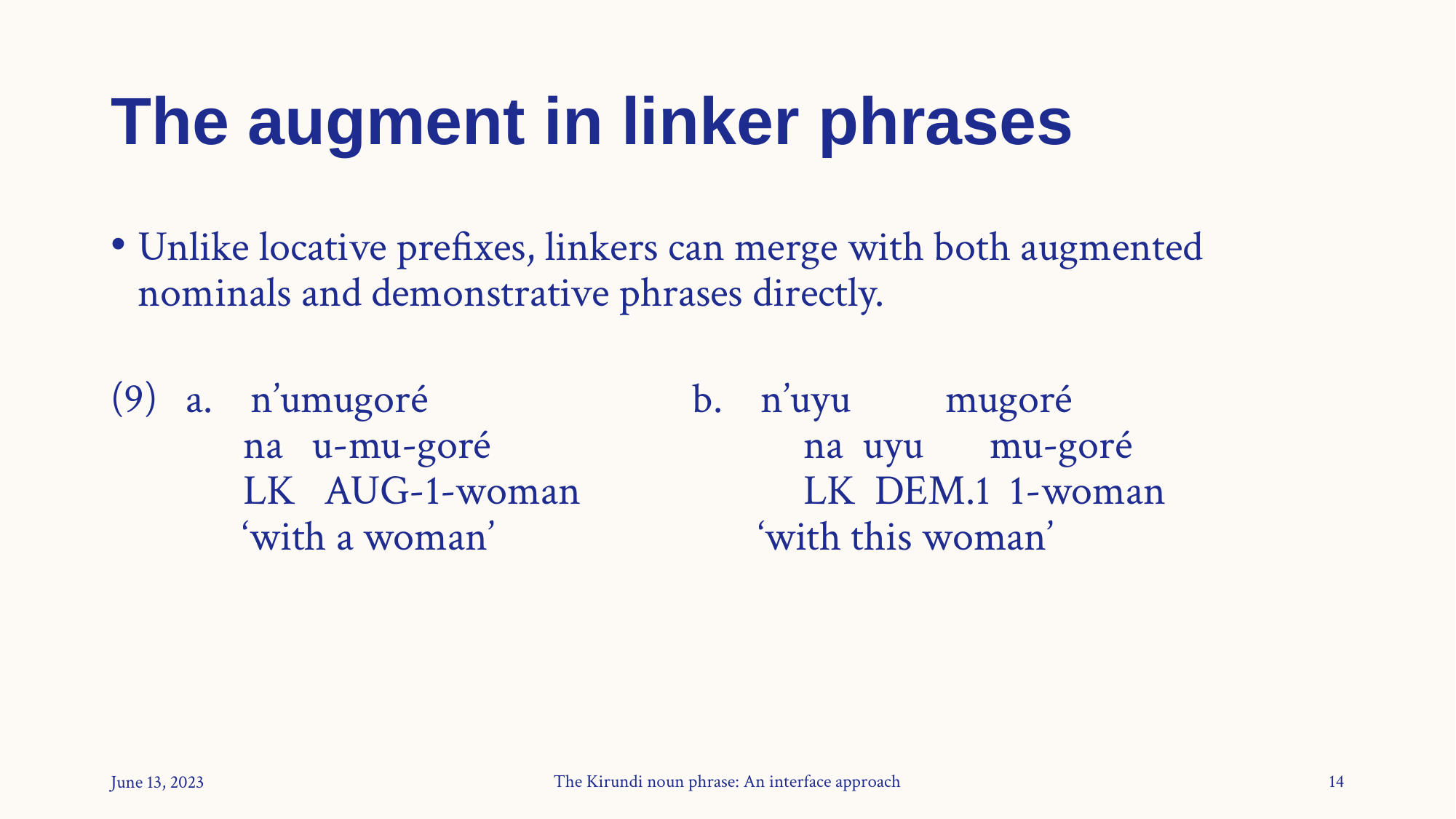

# The augment in linker phrases
Unlike locative prefixes, linkers can merge with both augmented nominals and demonstrative phrases directly.

(9)   a.    n’umugoré                            b.    n’uyu          mugoré
              na   u-mu-goré                     	    na  uyu       mu-goré
              lk   aug-1-woman                	    lk  dem.1  1-woman
              ‘with a woman’                            ‘with this woman’
June 13, 2023
The Kirundi noun phrase: An interface approach
14